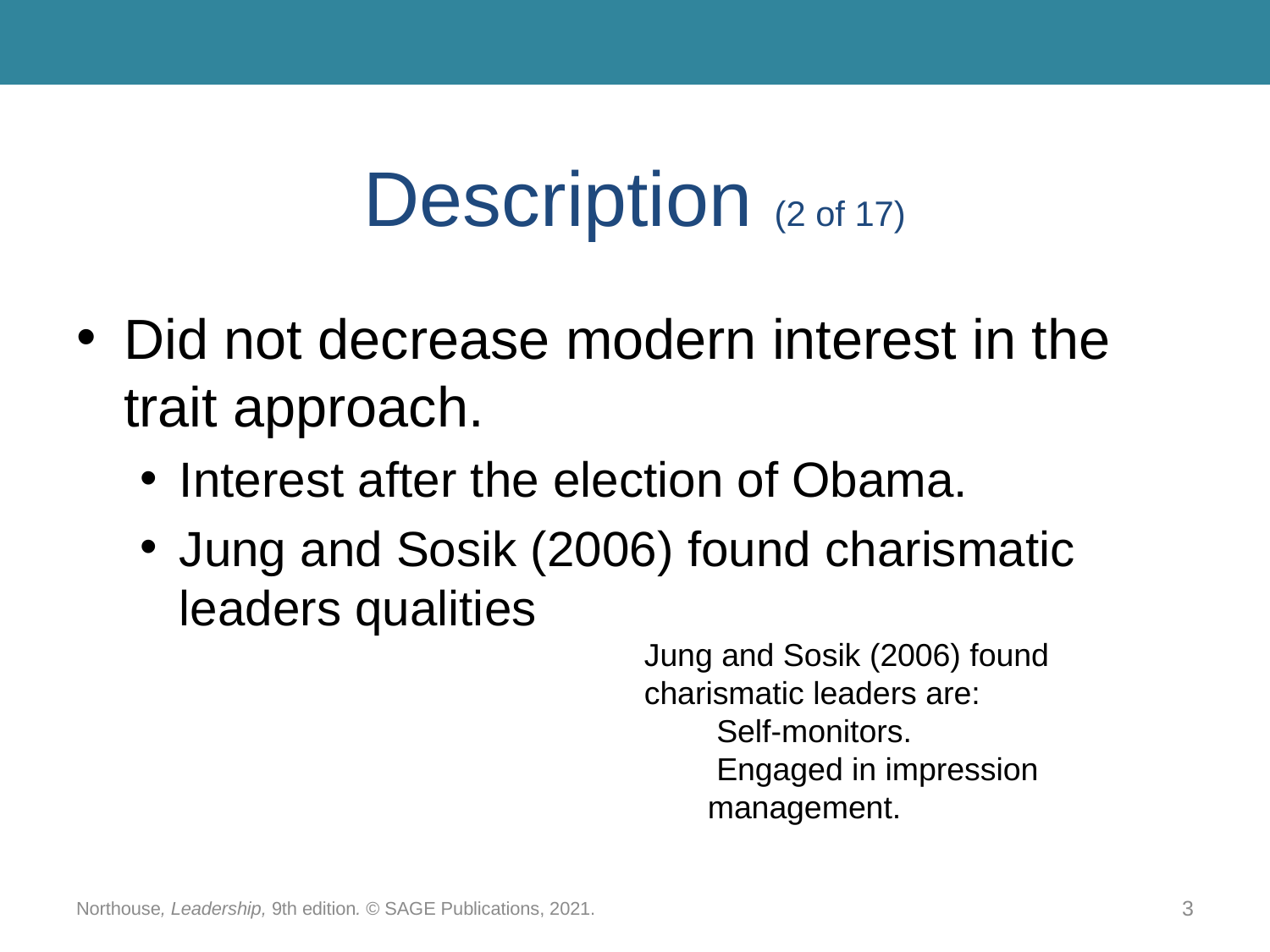

# Description (2 of 17)
Did not decrease modern interest in the trait approach.
Interest after the election of Obama.
Jung and Sosik (2006) found charismatic leaders qualities
Jung and Sosik (2006) found charismatic leaders are:
 Self-monitors.
 Engaged in impression management.
Northouse, Leadership, 9th edition. © SAGE Publications, 2021.
3